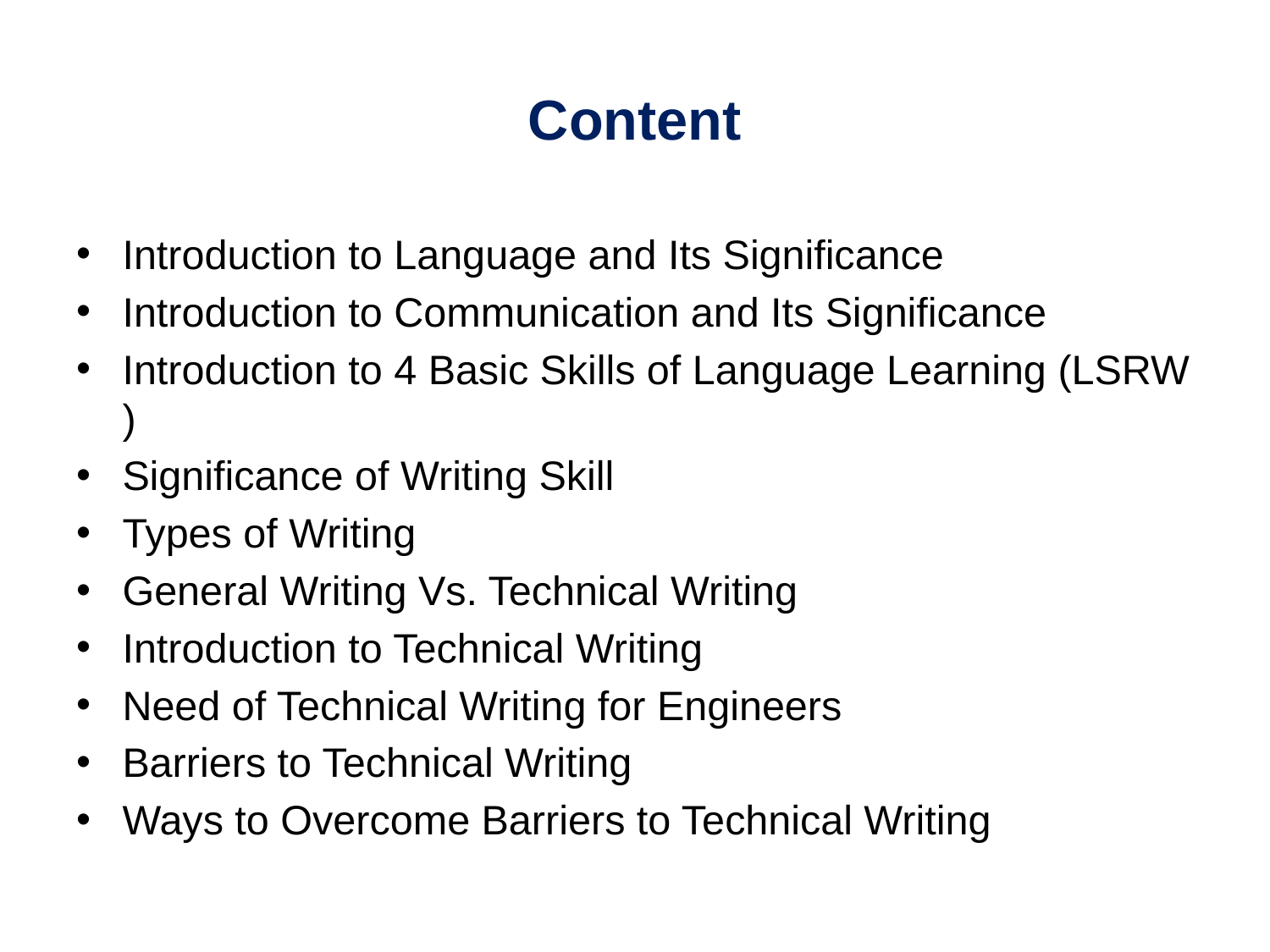

# Content
Introduction to Language and Its Significance
Introduction to Communication and Its Significance
Introduction to 4 Basic Skills of Language Learning (LSRW )
Significance of Writing Skill
Types of Writing
General Writing Vs. Technical Writing
Introduction to Technical Writing
Need of Technical Writing for Engineers
Barriers to Technical Writing
Ways to Overcome Barriers to Technical Writing